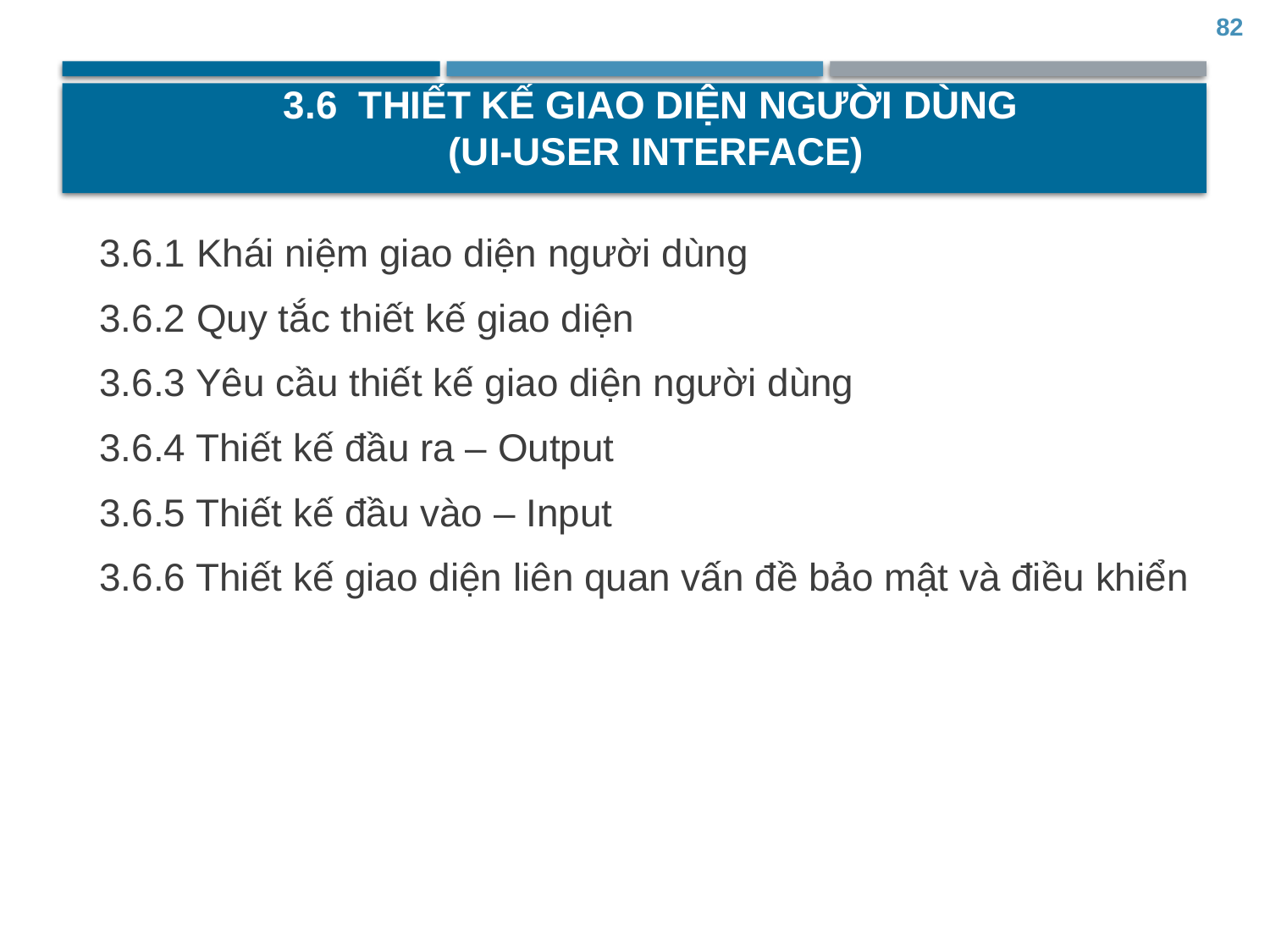

# 3.6  Thiết kế giao diện người dùng (UI-User Interface)
82
3.6.1 Khái niệm giao diện người dùng
3.6.2 Quy tắc thiết kế giao diện
3.6.3 Yêu cầu thiết kế giao diện người dùng
3.6.4 Thiết kế đầu ra – Output
3.6.5 Thiết kế đầu vào – Input
3.6.6 Thiết kế giao diện liên quan vấn đề bảo mật và điều khiển